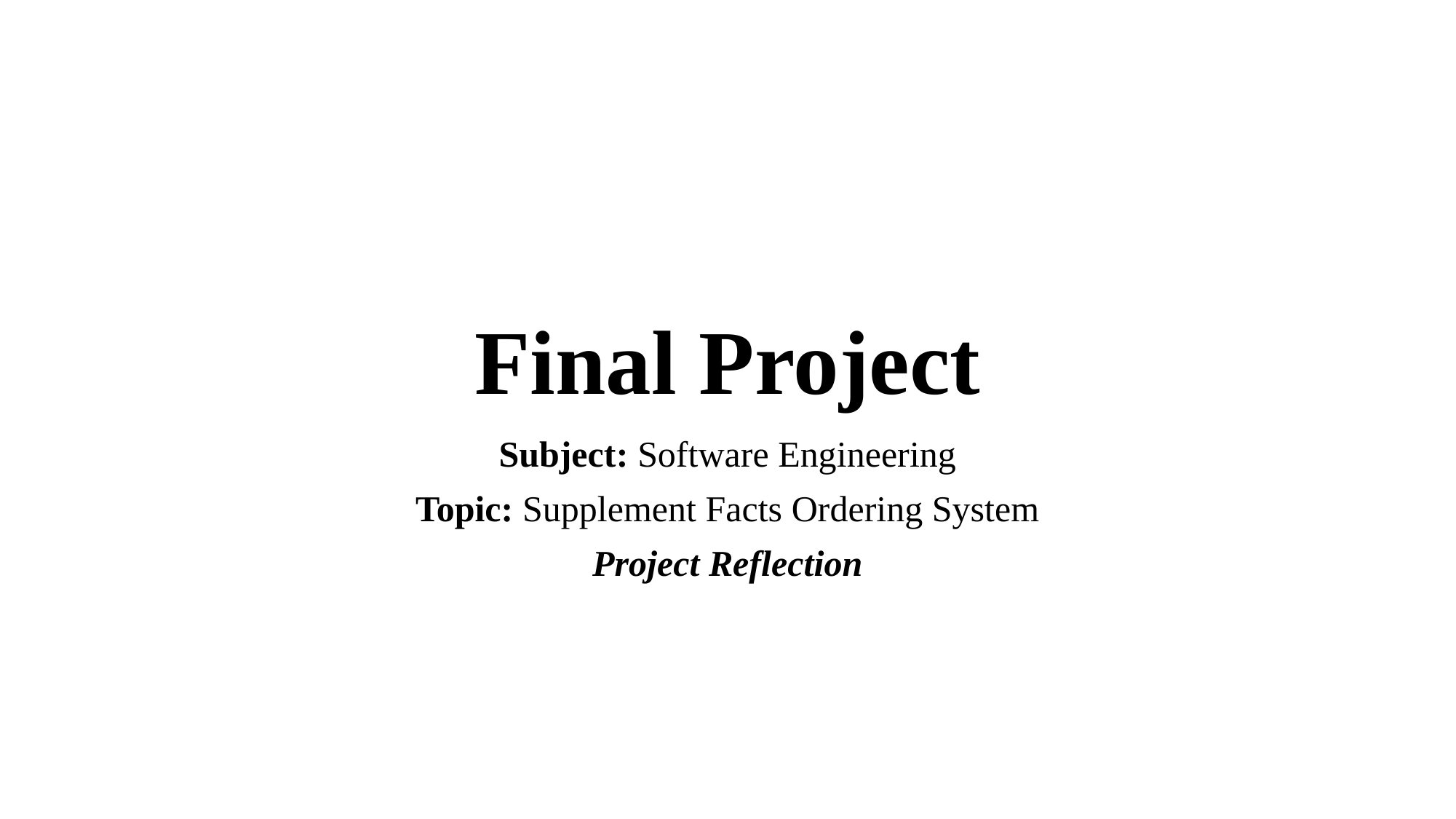

# Final Project
Subject: Software Engineering
Topic: Supplement Facts Ordering System
Project Reflection